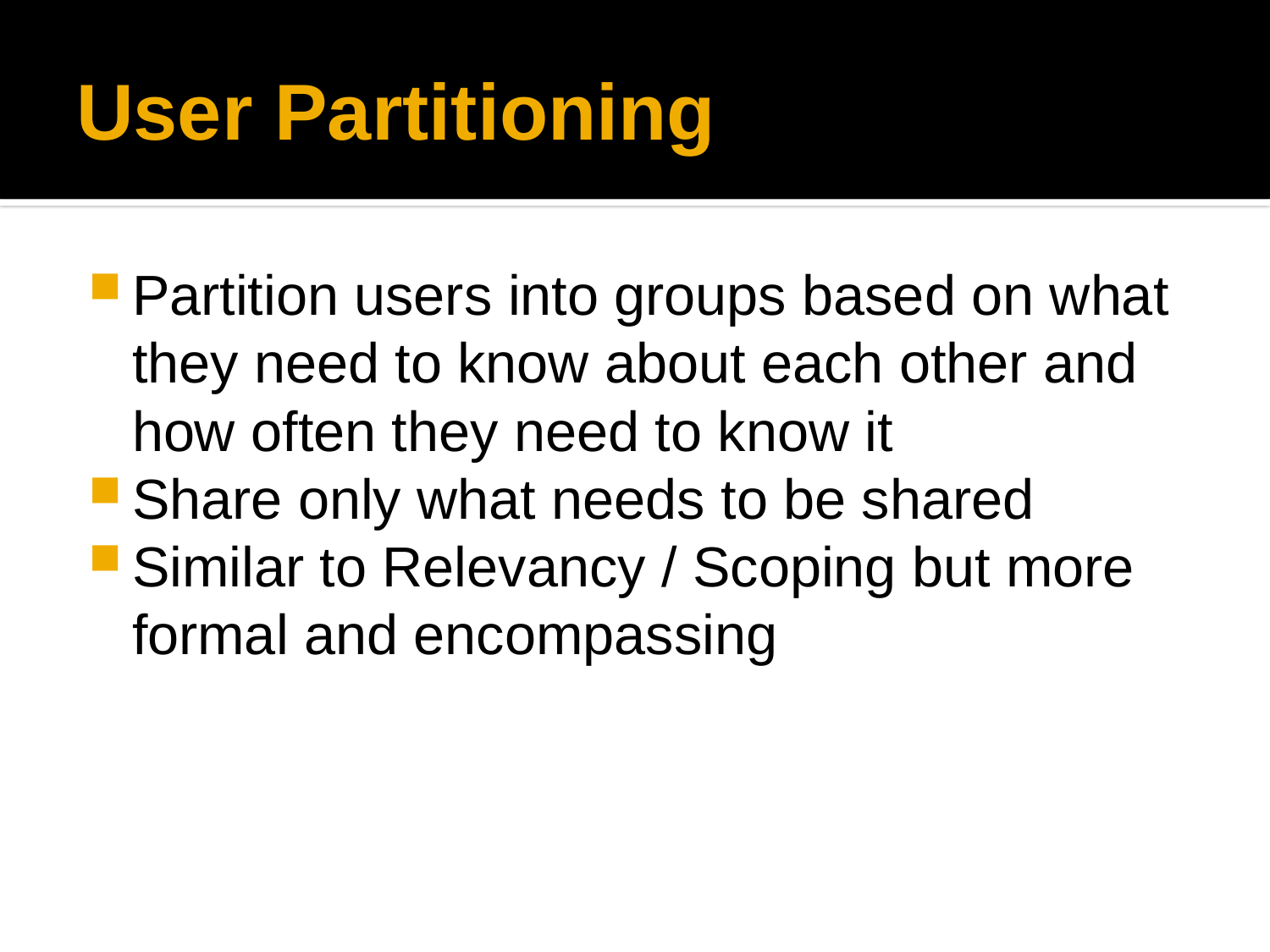

# User Partitioning
Partition users into groups based on what they need to know about each other and how often they need to know it
Share only what needs to be shared
Similar to Relevancy / Scoping but more formal and encompassing